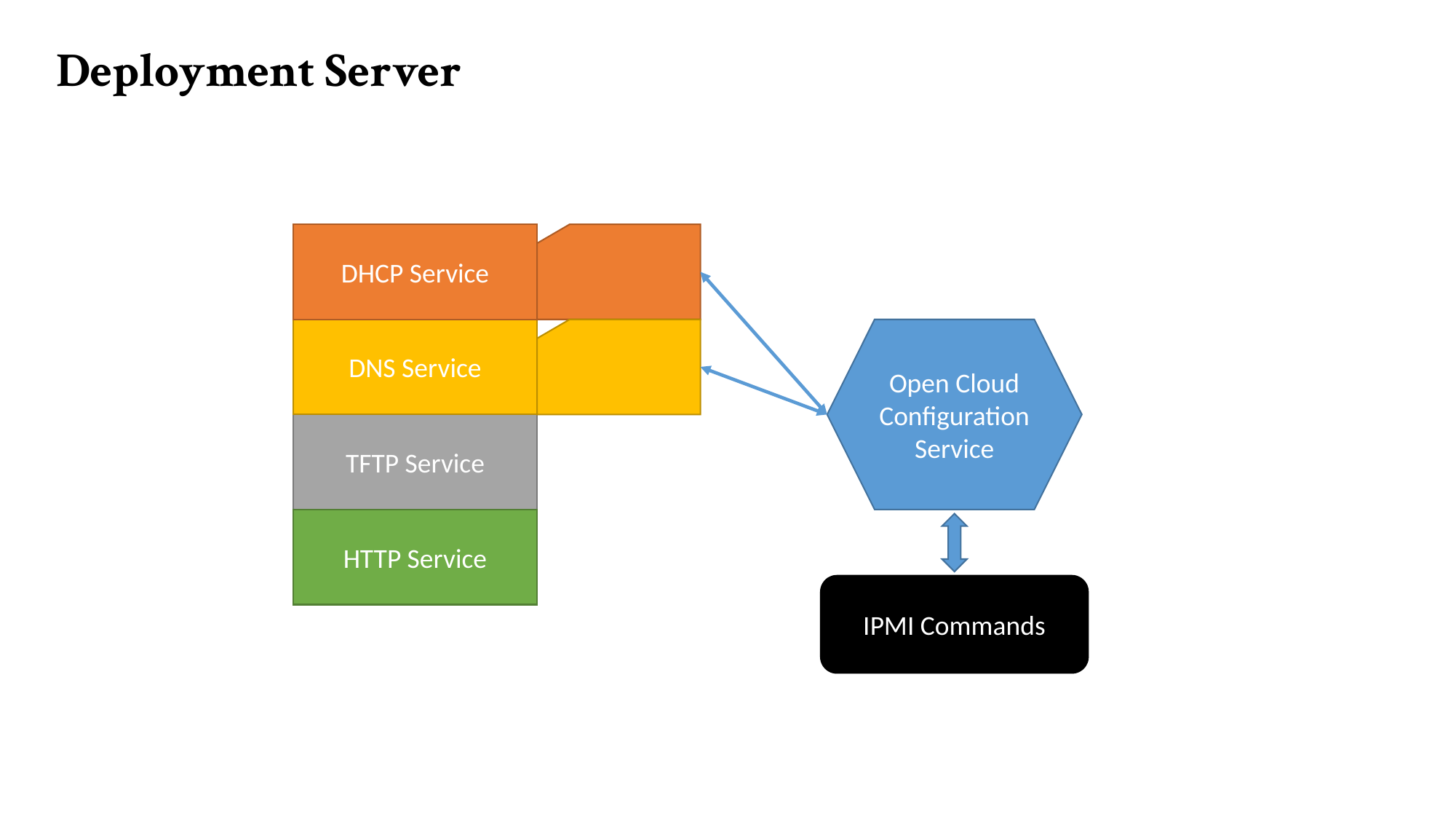

Deployment Server
DHCP Service

DNS Service

Open Cloud Configuration Service
TFTP Service
HTTP Service

IPMI Commands